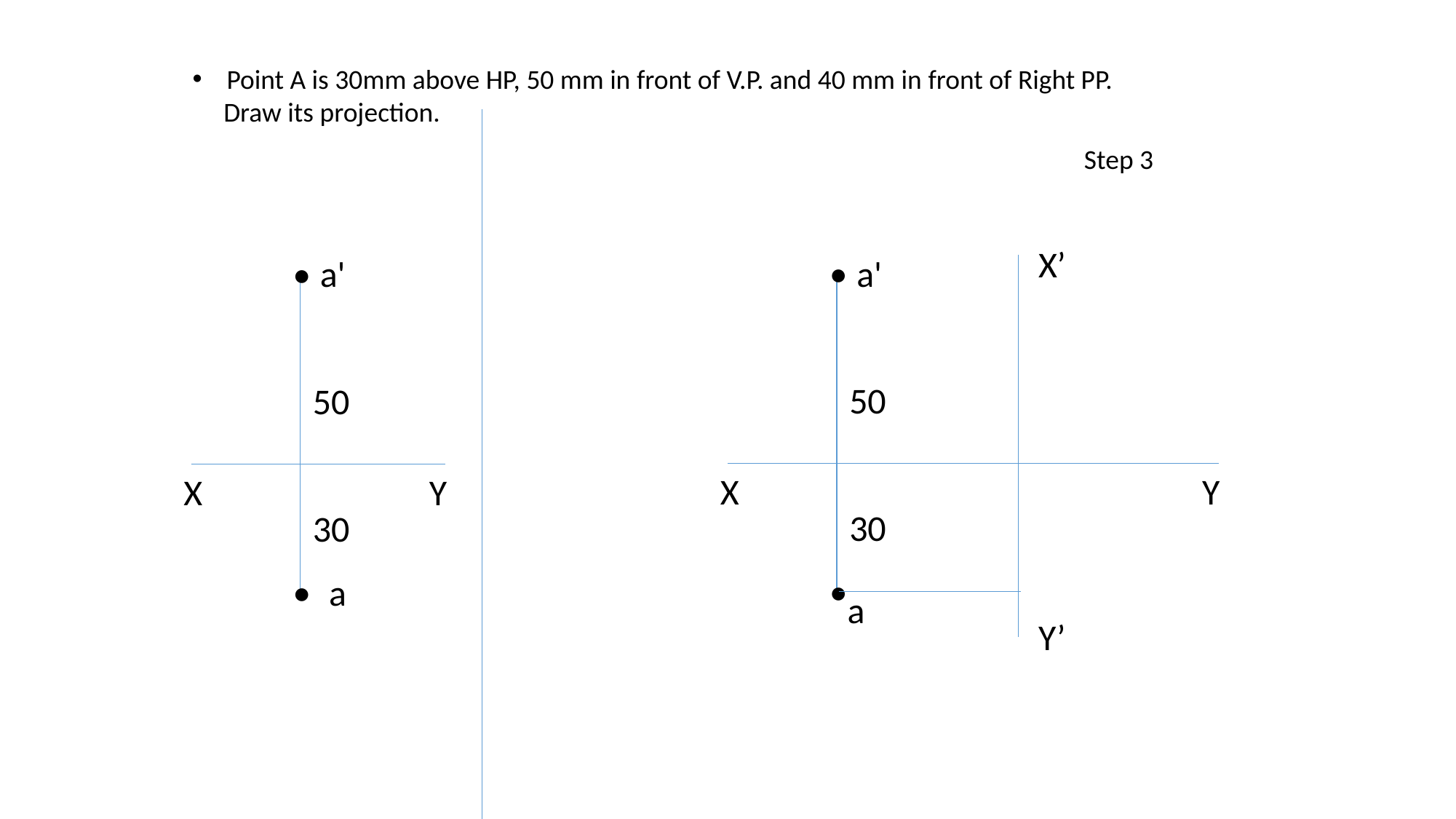

Point A is 30mm above HP, 50 mm in front of V.P. and 40 mm in front of Right PP.
     Draw its projection.
Step 3
X’
•
a'
•
a'
50
X
Y
30
•
a
50
X
Y
30
•
a
Y’